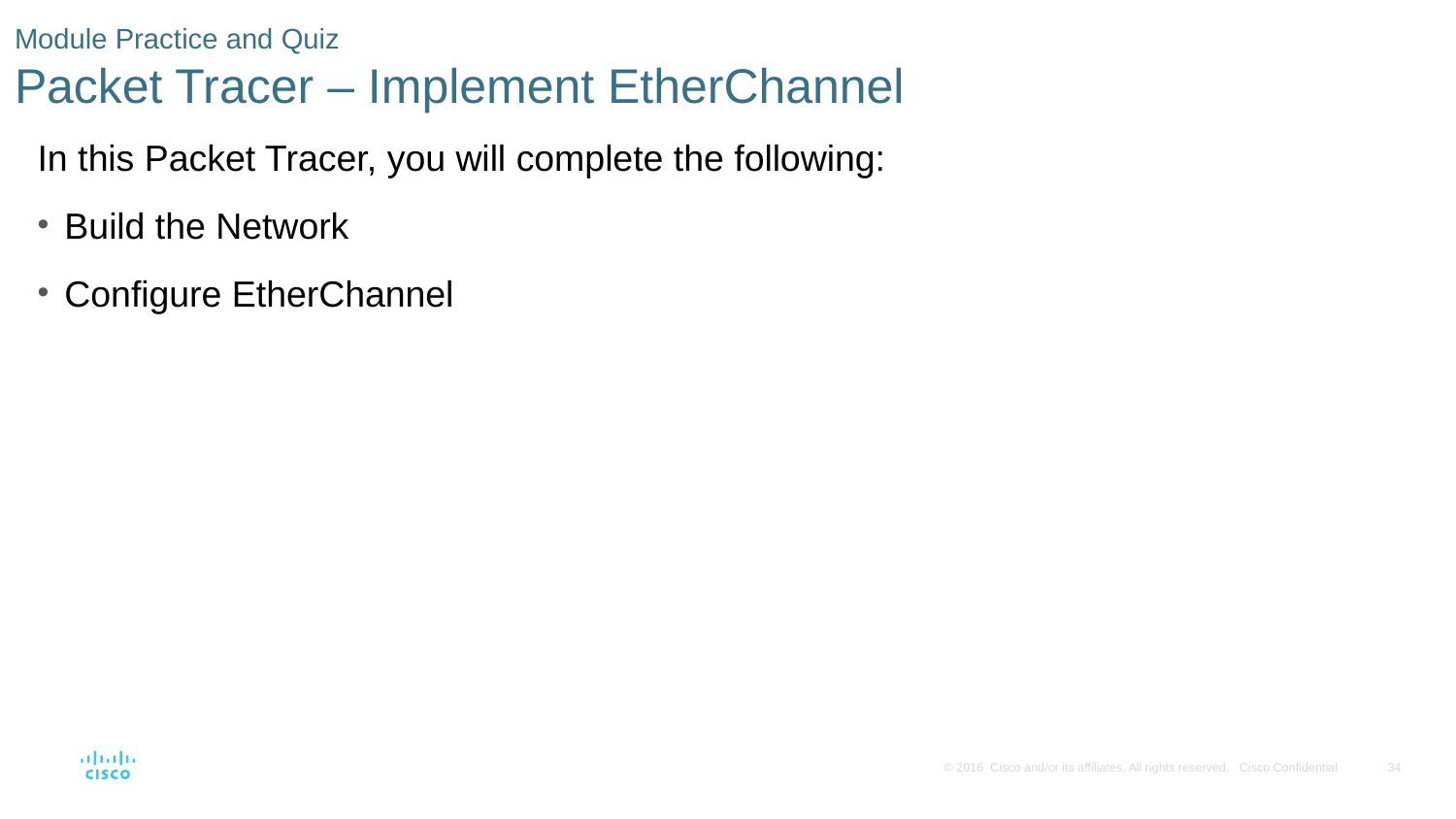

# Module Practice and Quiz Packet Tracer – Implement EtherChannel
In this Packet Tracer, you will complete the following:
Build the Network
Configure EtherChannel